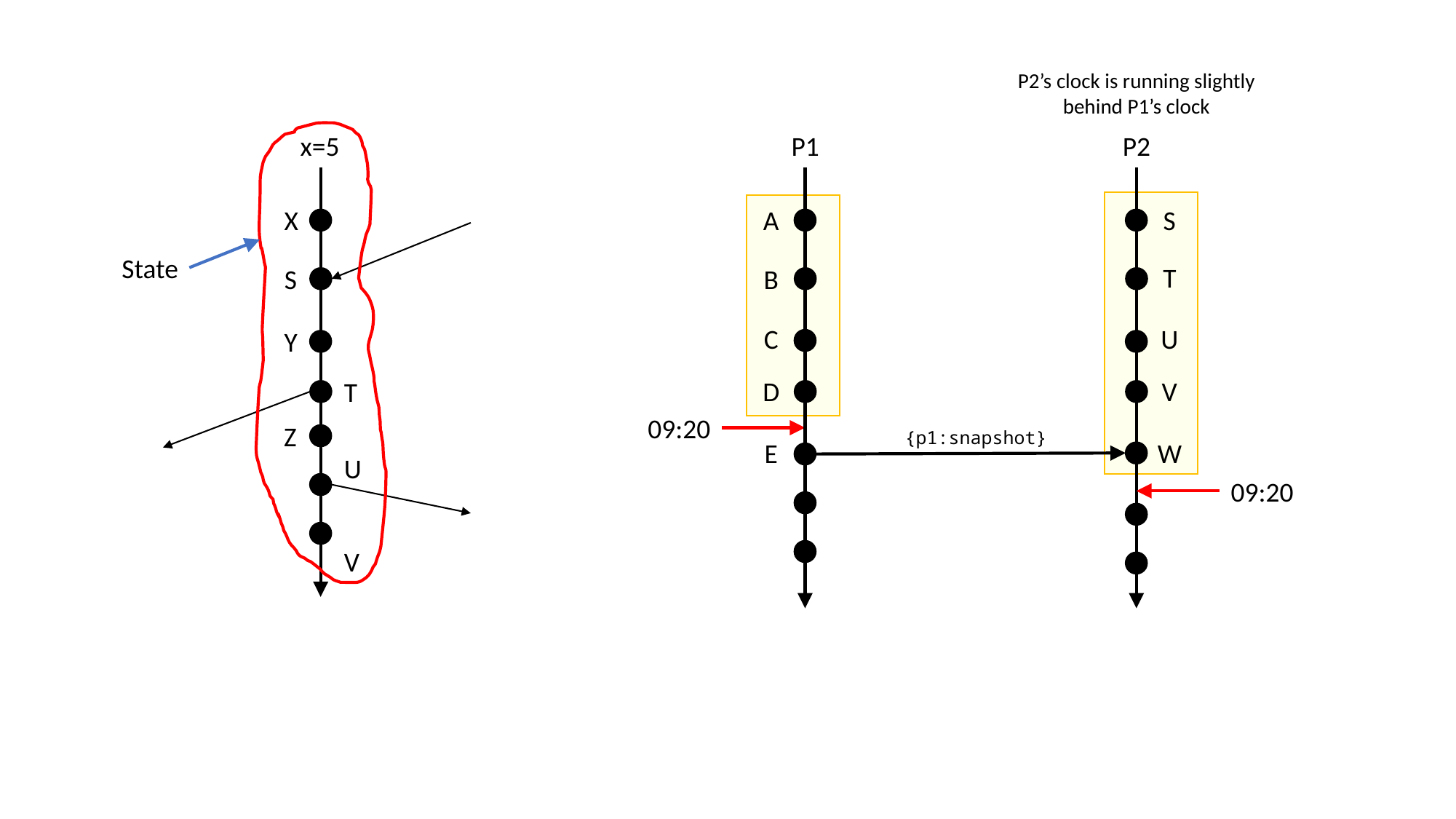

P2’s clock is running slightly behind P1’s clock

x=5
P1
P2

X
A
S

State
T
S
B

C
U
Y

D
V
T

09:20
Z
{p1:snapshot}

E
W

U
09:20

V